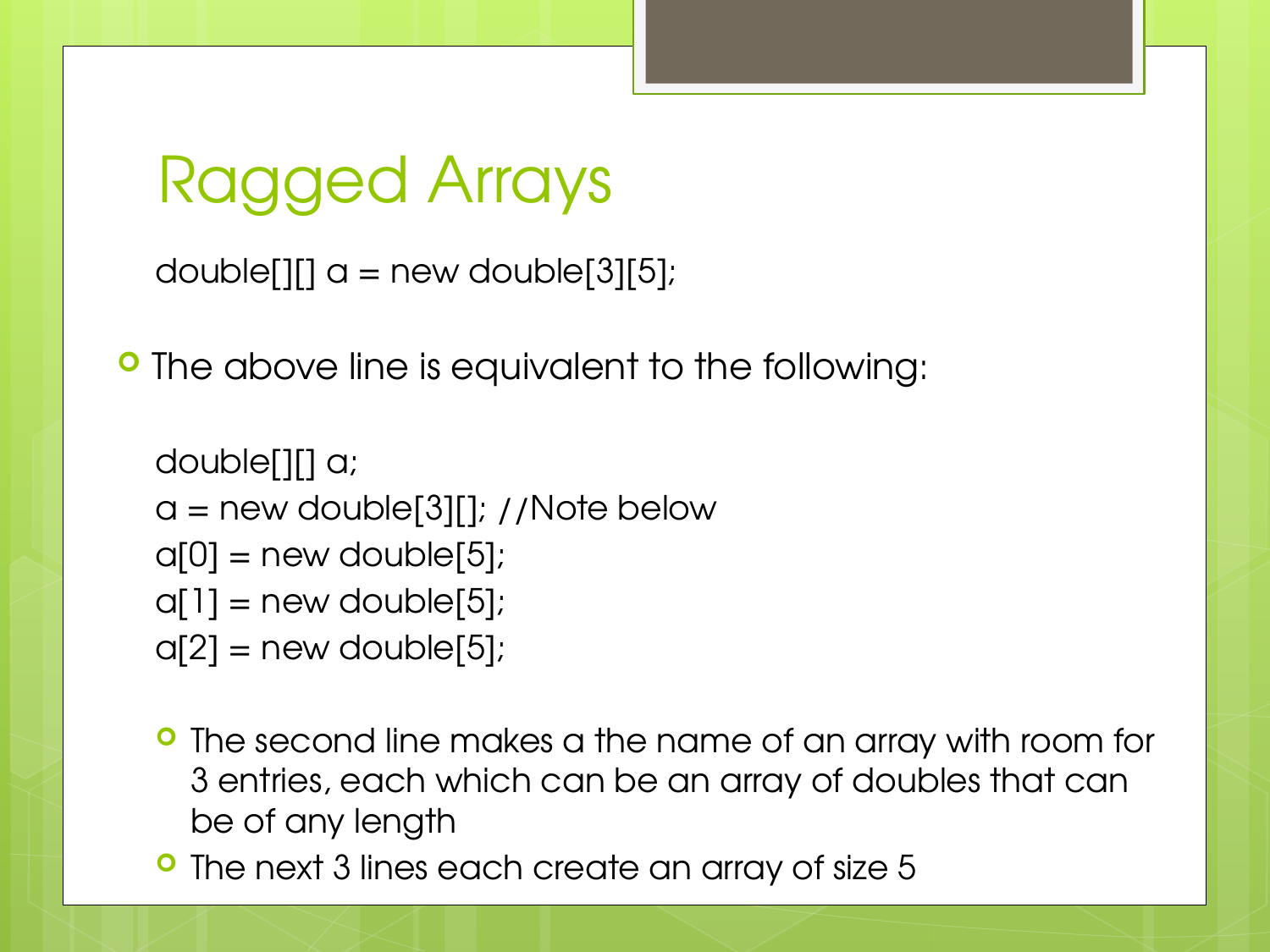

# Ragged Arrays
double[][] a = new double[3][5];

The above line is equivalent to the following:

double[][] a;
a = new double[3][]; //Note below
a[0] = new double[5];
a[1] = new double[5];
a[2] = new double[5];

The second line makes a the name of an array with room for 3 entries, each which can be an array of doubles that can be of any length
The next 3 lines each create an array of size 5